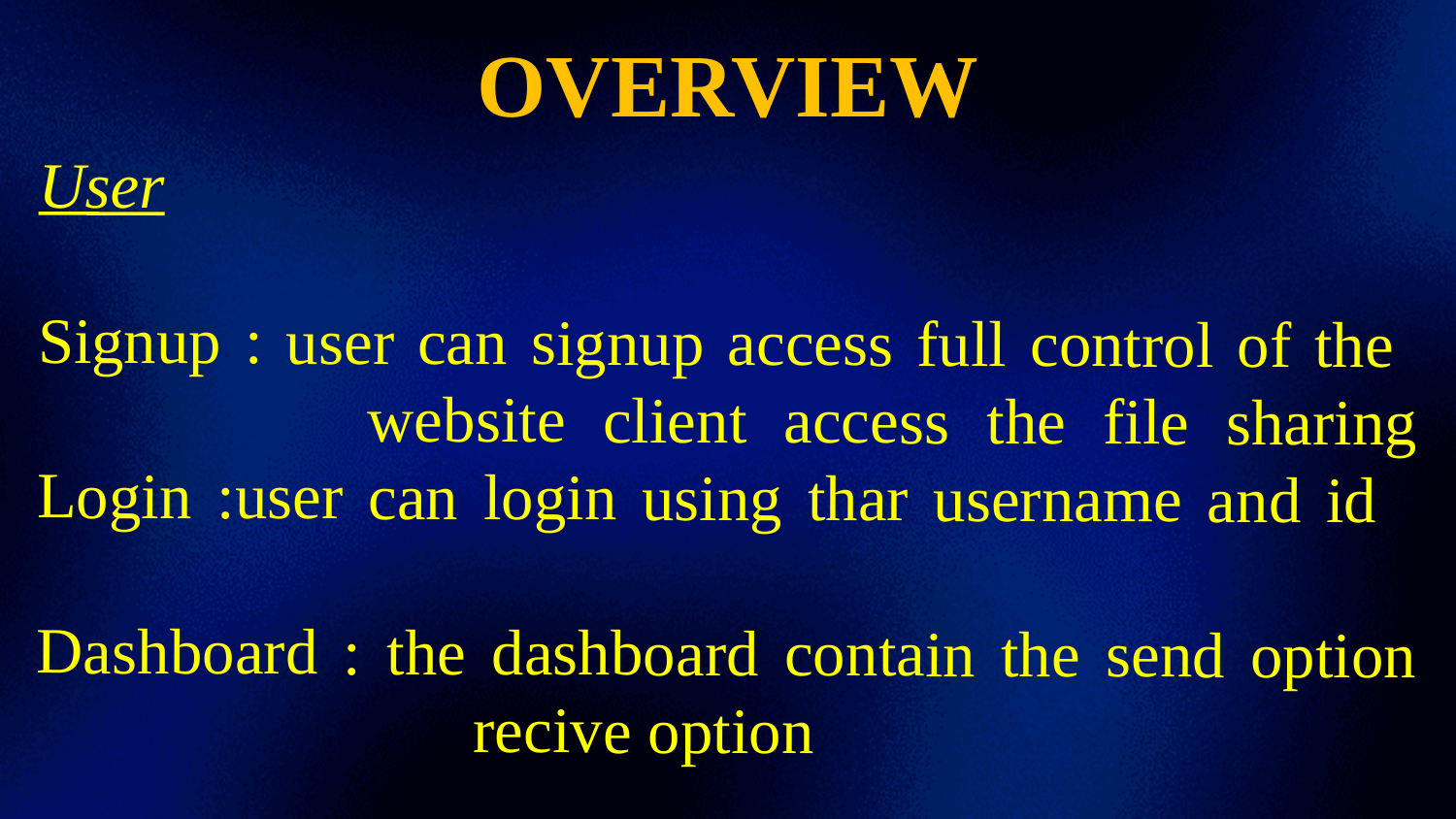

OVERVIEW
User

Signup : user can signup access full control of the 		     website client access the file sharing Login :user can login using thar username and id
Dashboard : the dashboard contain the send option 			recive option